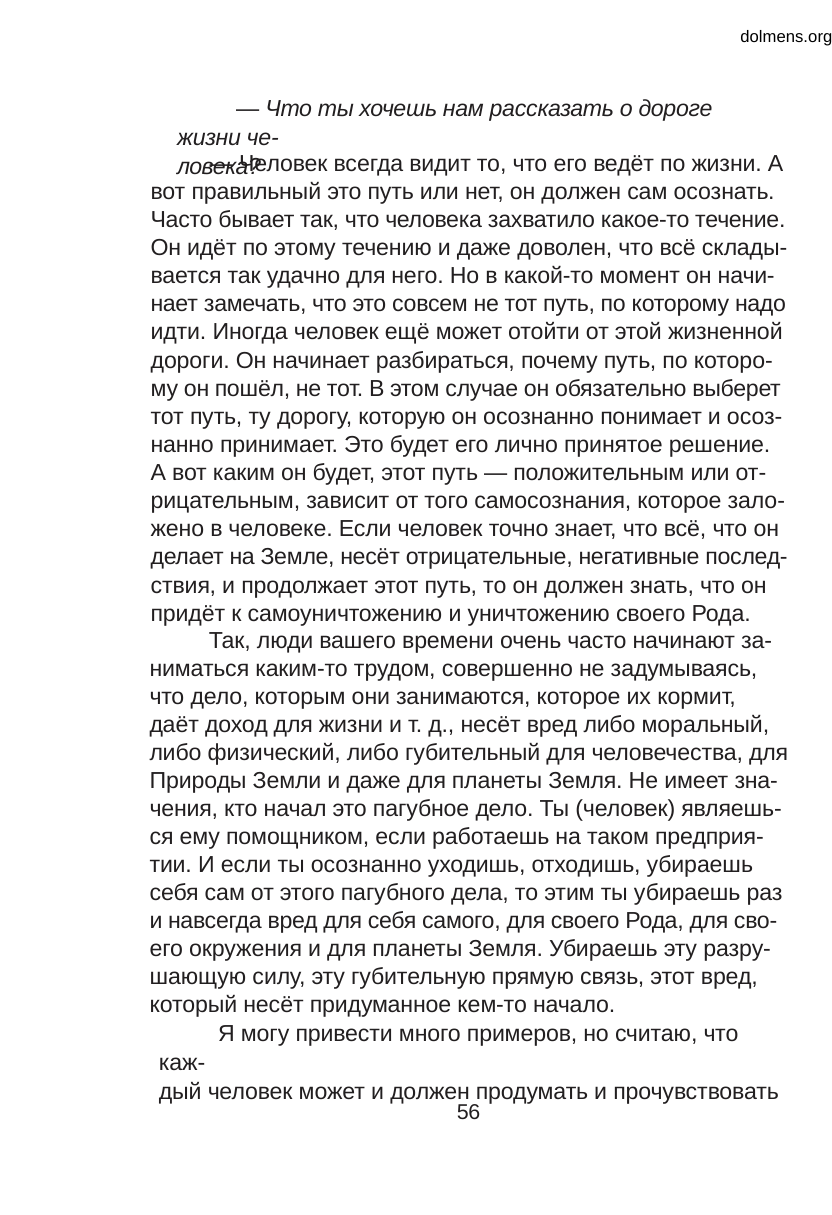

dolmens.org

— Что ты хочешь нам рассказать о дороге жизни че-
ловека?

— Человек всегда видит то, что его ведёт по жизни. А
вот правильный это путь или нет, он должен сам осознать.
Часто бывает так, что человека захватило какое-то течение.
Он идёт по этому течению и даже доволен, что всё склады-
вается так удачно для него. Но в какой-то момент он начи-
нает замечать, что это совсем не тот путь, по которому надо
идти. Иногда человек ещё может отойти от этой жизненной
дороги. Он начинает разбираться, почему путь, по которо-
му он пошёл, не тот. В этом случае он обязательно выберет
тот путь, ту дорогу, которую он осознанно понимает и осоз-
нанно принимает. Это будет его лично принятое решение.
А вот каким он будет, этот путь — положительным или от-
рицательным, зависит от того самосознания, которое зало-
жено в человеке. Если человек точно знает, что всё, что он
делает на Земле, несёт отрицательные, негативные послед-
ствия, и продолжает этот путь, то он должен знать, что он
придёт к самоуничтожению и уничтожению своего Рода.

Так, люди вашего времени очень часто начинают за-
ниматься каким-то трудом, совершенно не задумываясь,
что дело, которым они занимаются, которое их кормит,
даёт доход для жизни и т. д., несёт вред либо моральный,
либо физический, либо губительный для человечества, для
Природы Земли и даже для планеты Земля. Не имеет зна-
чения, кто начал это пагубное дело. Ты (человек) являешь-
ся ему помощником, если работаешь на таком предприя-
тии. И если ты осознанно уходишь, отходишь, убираешь
себя сам от этого пагубного дела, то этим ты убираешь раз
и навсегда вред для себя самого, для своего Рода, для сво-
его окружения и для планеты Земля. Убираешь эту разру-
шающую силу, эту губительную прямую связь, этот вред,
который несёт придуманное кем-то начало.

Я могу привести много примеров, но считаю, что каж-
дый человек может и должен продумать и прочувствовать

56